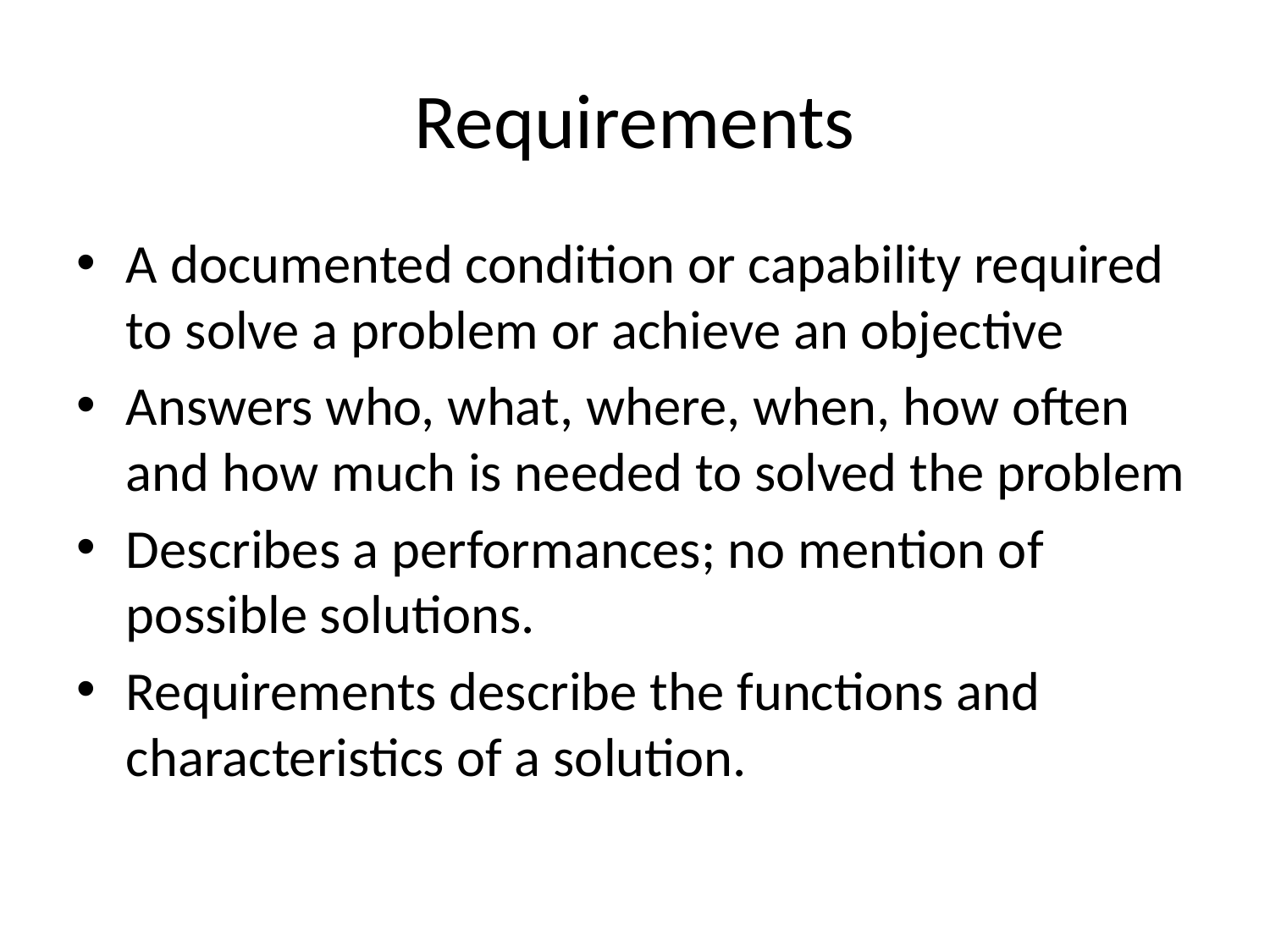

# Requirements
A documented condition or capability required to solve a problem or achieve an objective
Answers who, what, where, when, how often and how much is needed to solved the problem
Describes a performances; no mention of possible solutions.
Requirements describe the functions and characteristics of a solution.